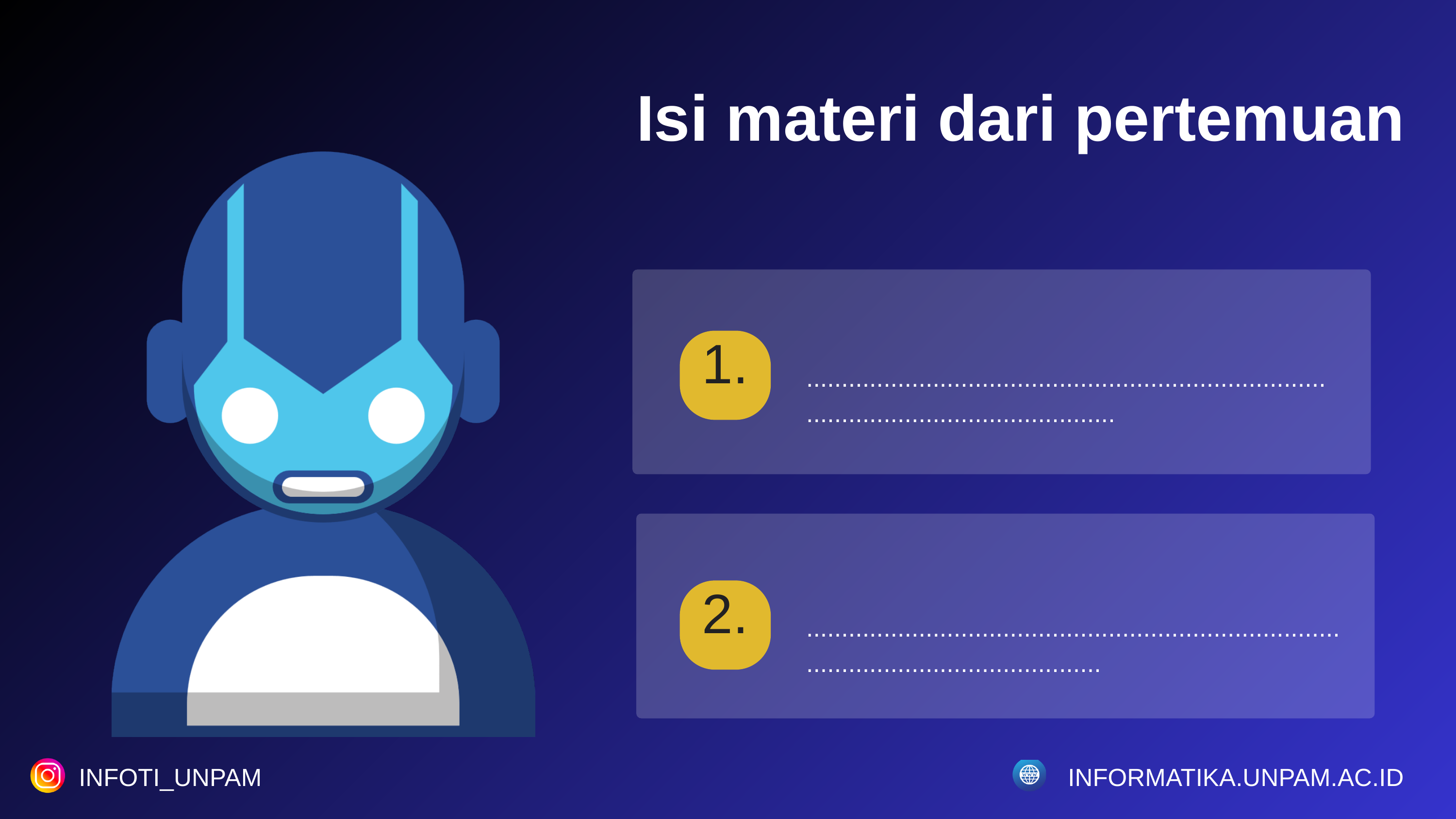

Isi materi dari pertemuan

1.
......................................................................................................................

2.
......................................................................................................................
INFOTI_UNPAM
INFORMATIKA.UNPAM.AC.ID